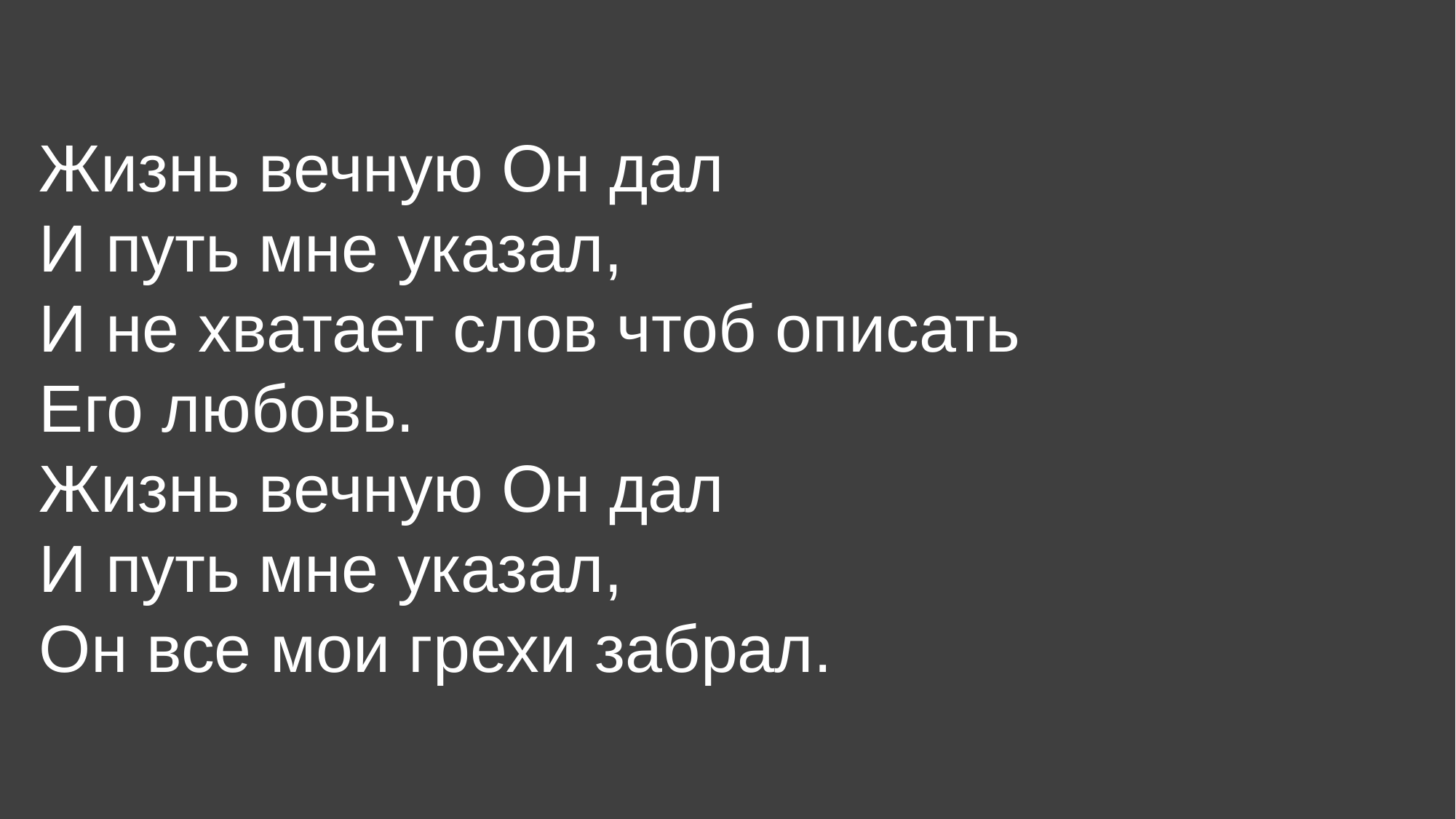

# Жизнь вечную Он дал И путь мне указал, И не хватает слов чтоб описать Его любовь. Жизнь вечную Он дал И путь мне указал, Он все мои грехи забрал.